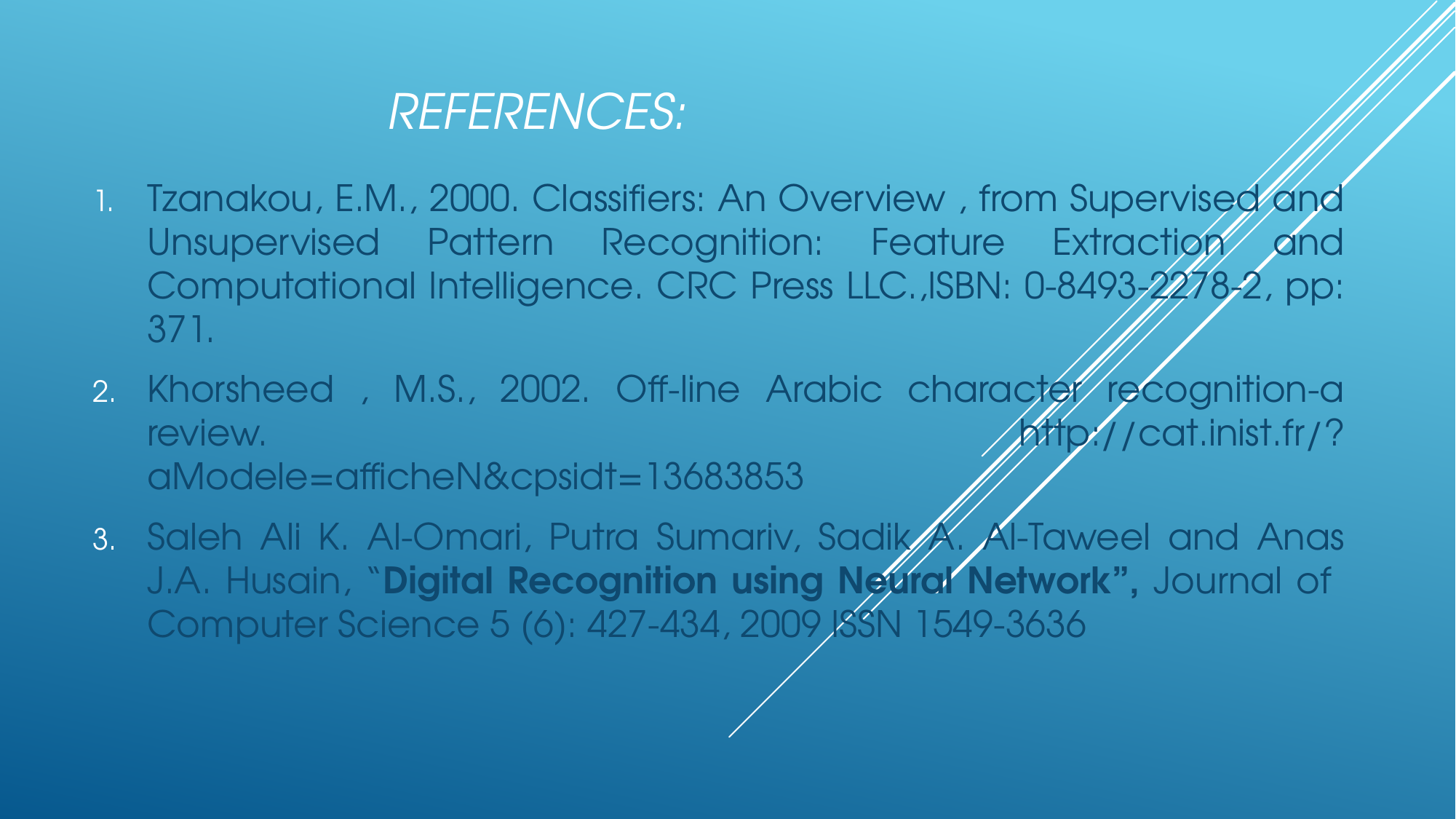

# References:
Tzanakou, E.M., 2000. Classifiers: An Overview , from Supervised and Unsupervised Pattern Recognition: Feature Extraction and Computational Intelligence. CRC Press LLC.,ISBN: 0-8493-2278-2, pp: 371.
Khorsheed , M.S., 2002. Off-line Arabic character recognition-a review. 	http://cat.inist.fr/?aModele=afficheN&cpsidt=13683853
Saleh Ali K. Al-Omari, Putra Sumariv, Sadik A. Al-Taweel and Anas J.A. Husain, “Digital Recognition using Neural Network”, Journal of  Computer Science 5 (6): 427-434, 2009 ISSN 1549-3636